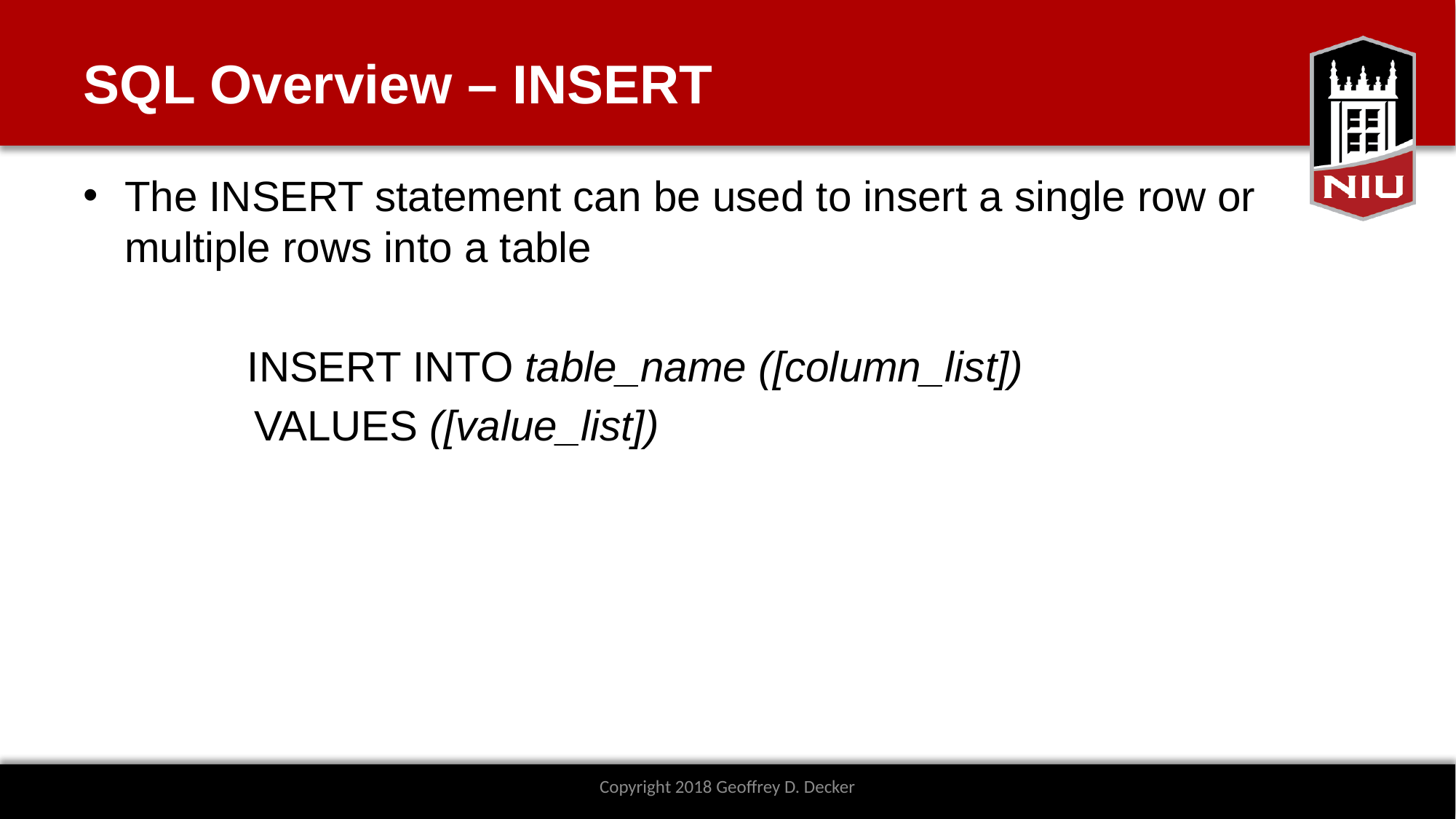

# SQL Overview – INSERT
The INSERT statement can be used to insert a single row or multiple rows into a table

	INSERT INTO table_name ([column_list])
   	VALUES ([value_list])

Copyright 2018 Geoffrey D. Decker